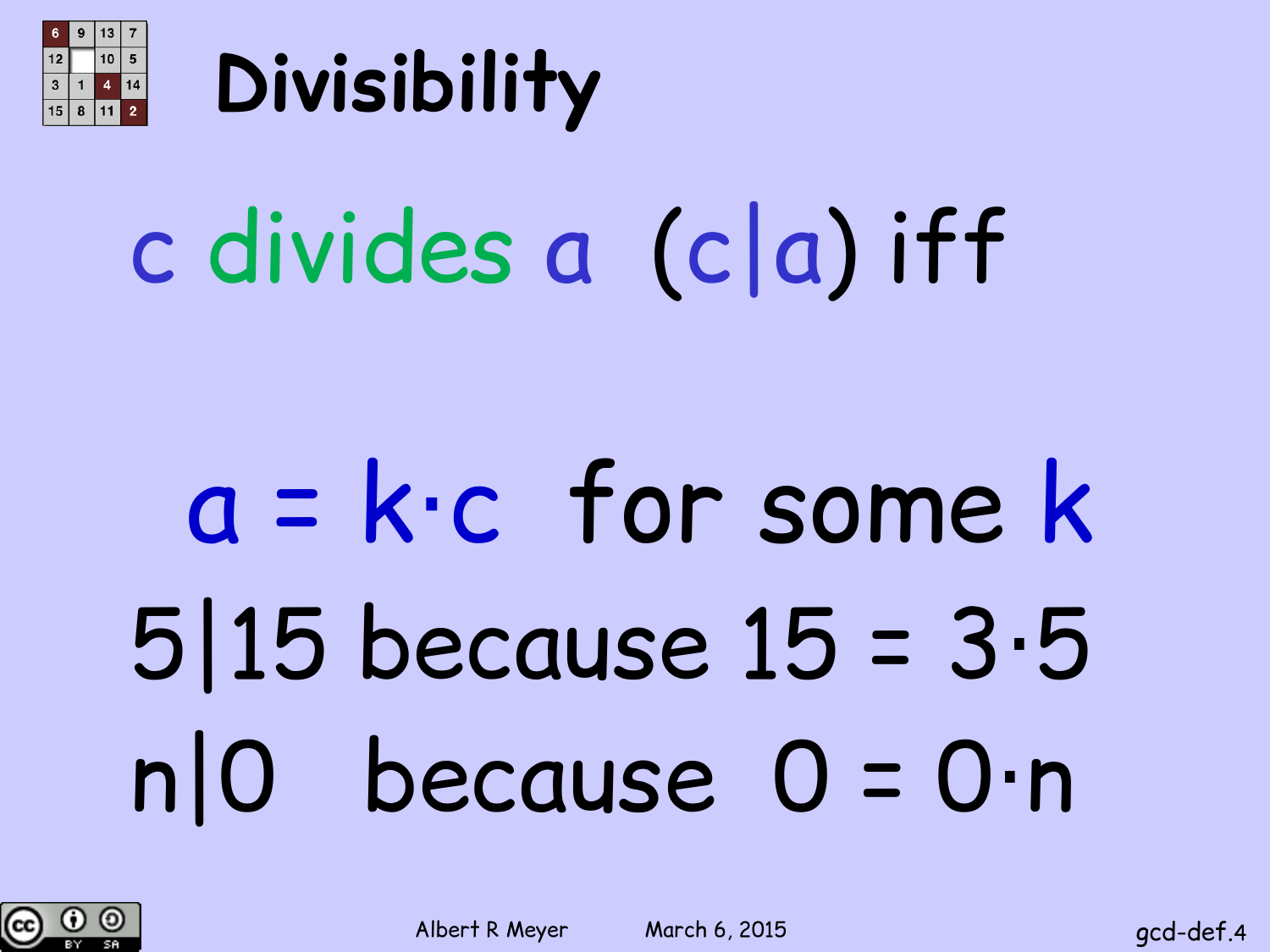

# Divisibility
c divides a  (c|a) iff
a = k⋅c  for some k
5|15 because 15 = 3⋅5
n|0   because  0 = 0⋅n
gcd-def.4